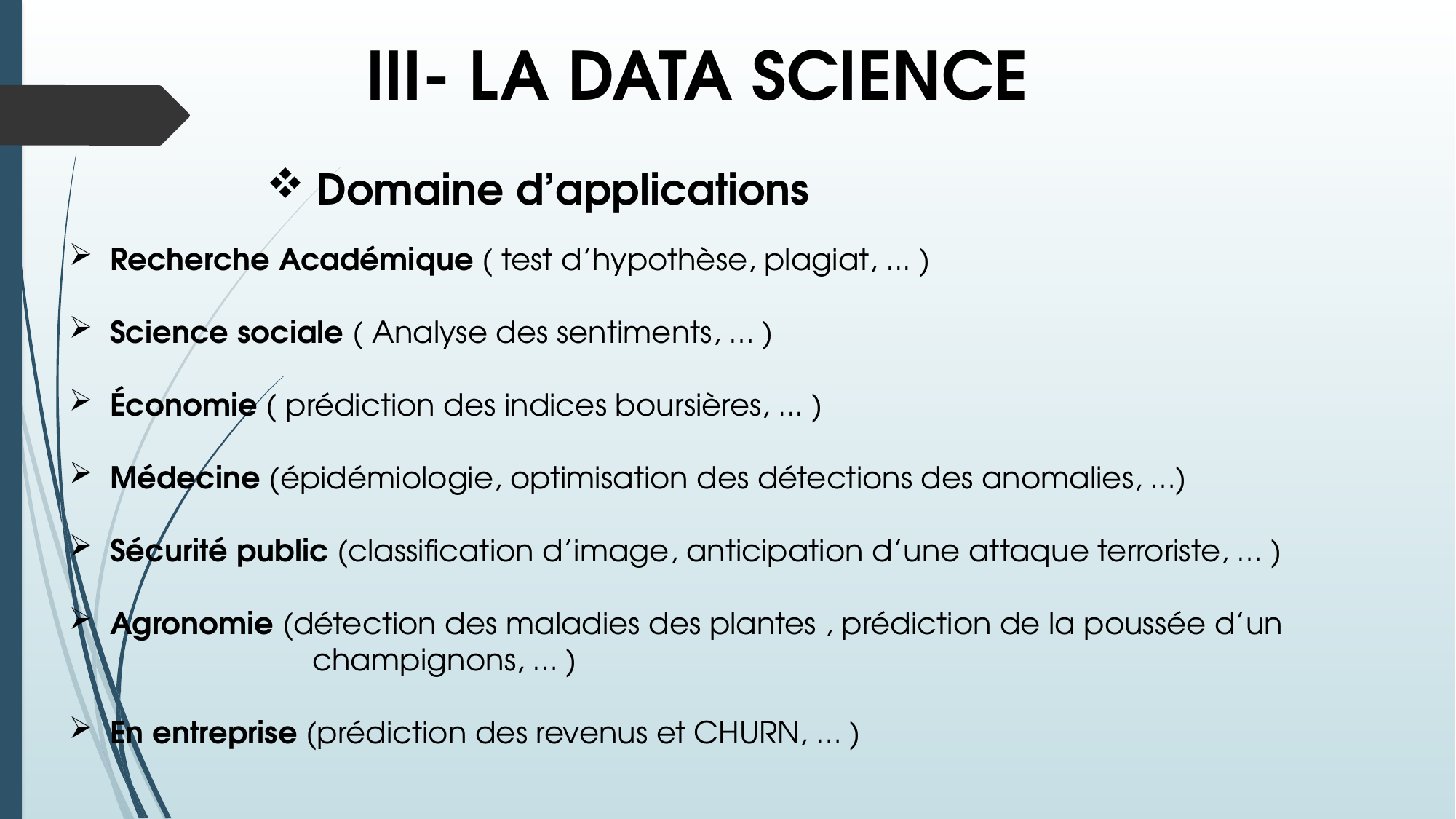

III- LA DATA SCIENCE
 Domaine d’applications
Recherche Académique ( test d’hypothèse, plagiat, ... )

Science sociale ( Analyse des sentiments, … )

Économie ( prédiction des indices boursières, ... )

Médecine (épidémiologie, optimisation des détections des anomalies, …)

Sécurité public (classification d’image, anticipation d’une attaque terroriste, … )

Agronomie (détection des maladies des plantes , prédiction de la poussée d’un
		   champignons, … )

En entreprise (prédiction des revenus et CHURN, … )